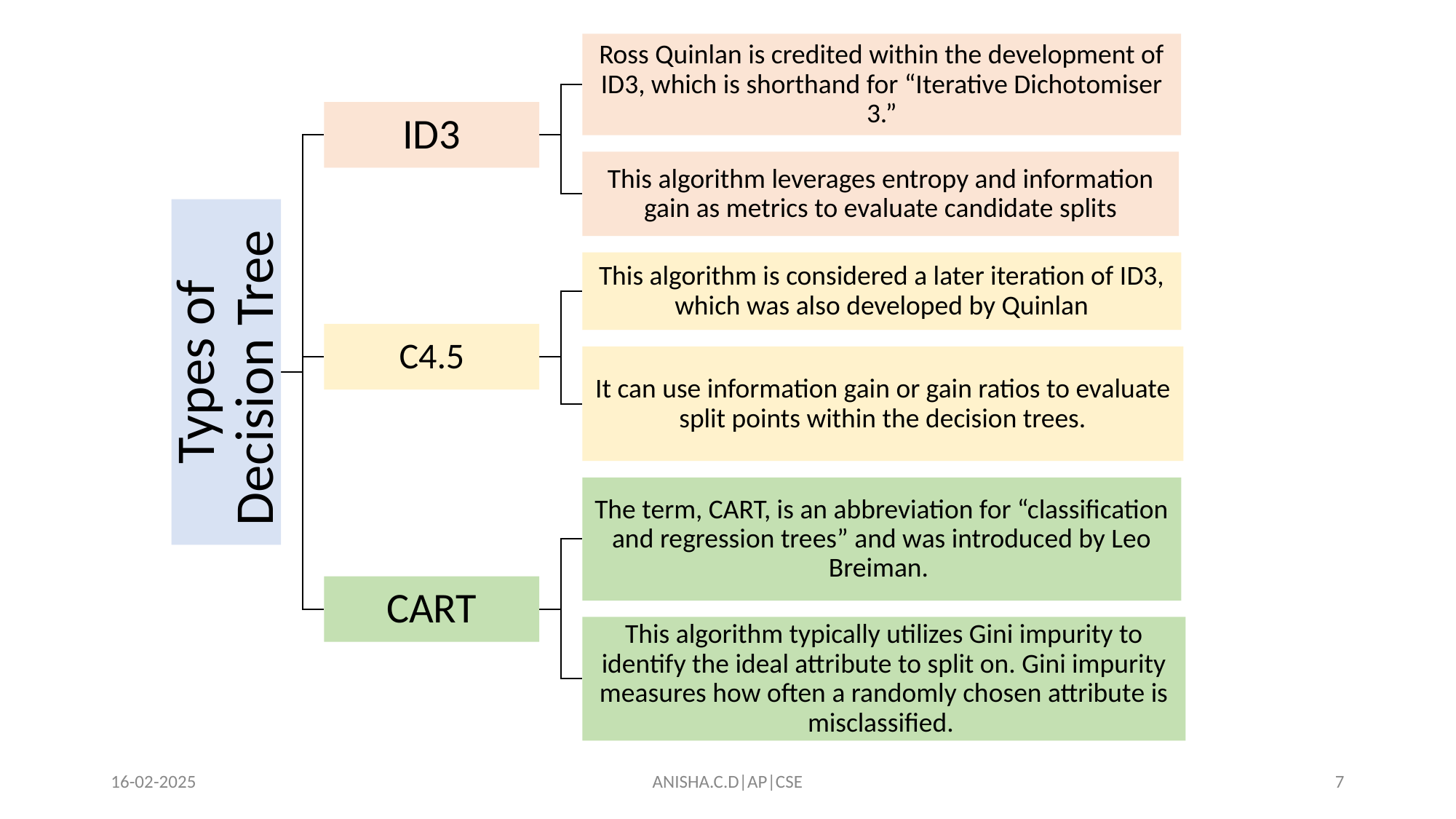

Ross Quinlan is credited within the development of ID3, which is shorthand for “Iterative Dichotomiser 3.”

ID3

This algorithm leverages entropy and information gain as metrics to evaluate candidate splits

This algorithm is considered a later iteration of ID3, which was also developed by Quinlan

Types of Decision Tree

C4.5

It can use information gain or gain ratios to evaluate split points within the decision trees.

The term, CART, is an abbreviation for “classification and regression trees” and was introduced by Leo Breiman.

CART

This algorithm typically utilizes Gini impurity to identify the ideal attribute to split on. Gini impurity measures how often a randomly chosen attribute is misclassified.

16-02-2025
ANISHA.C.D|AP|CSE
7